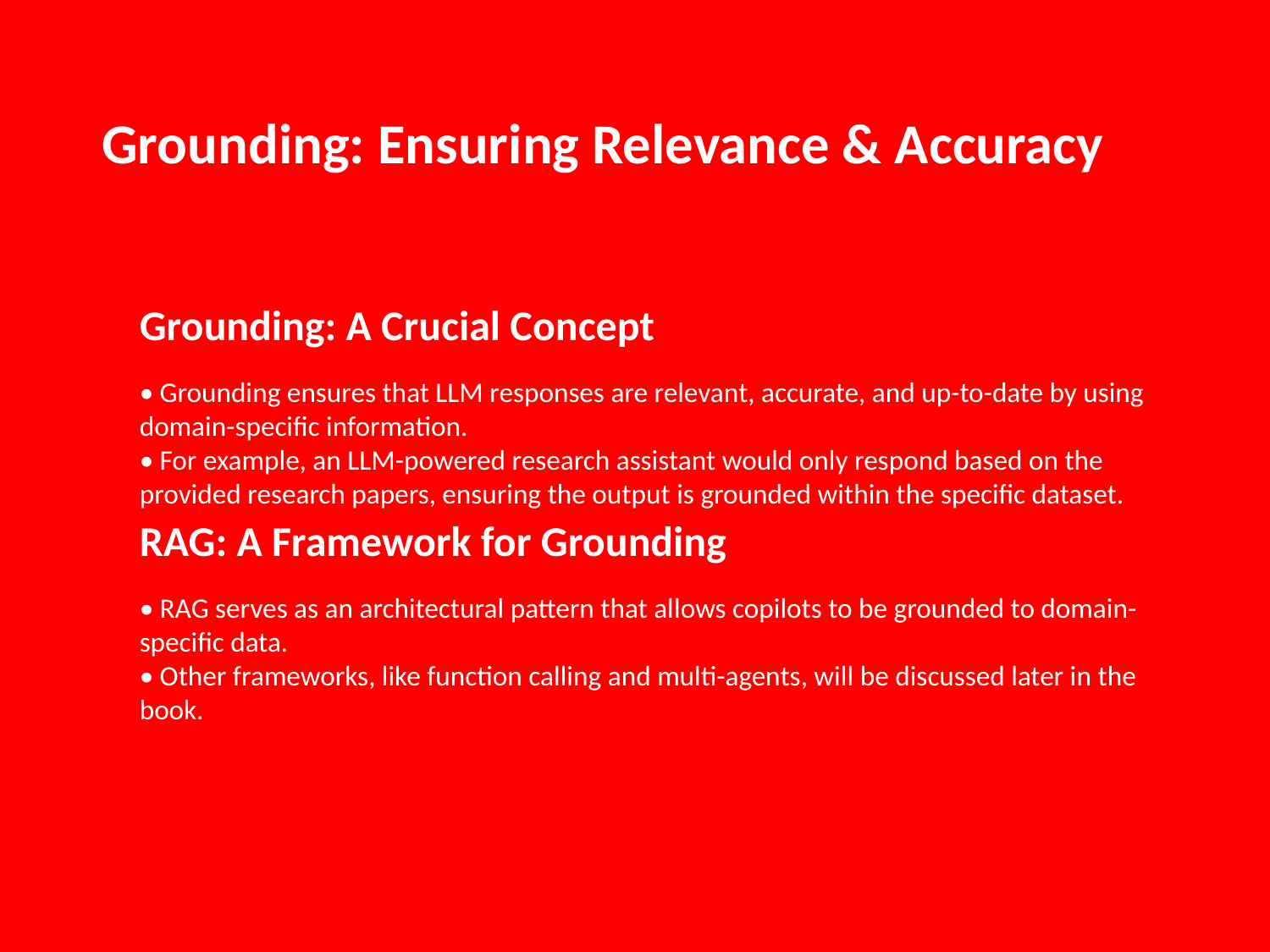

Grounding: Ensuring Relevance & Accuracy

Grounding: A Crucial Concept

• Grounding ensures that LLM responses are relevant, accurate, and up-to-date by using domain-specific information.
• For example, an LLM-powered research assistant would only respond based on the provided research papers, ensuring the output is grounded within the specific dataset.

RAG: A Framework for Grounding

• RAG serves as an architectural pattern that allows copilots to be grounded to domain-specific data.
• Other frameworks, like function calling and multi-agents, will be discussed later in the book.

Slide 6